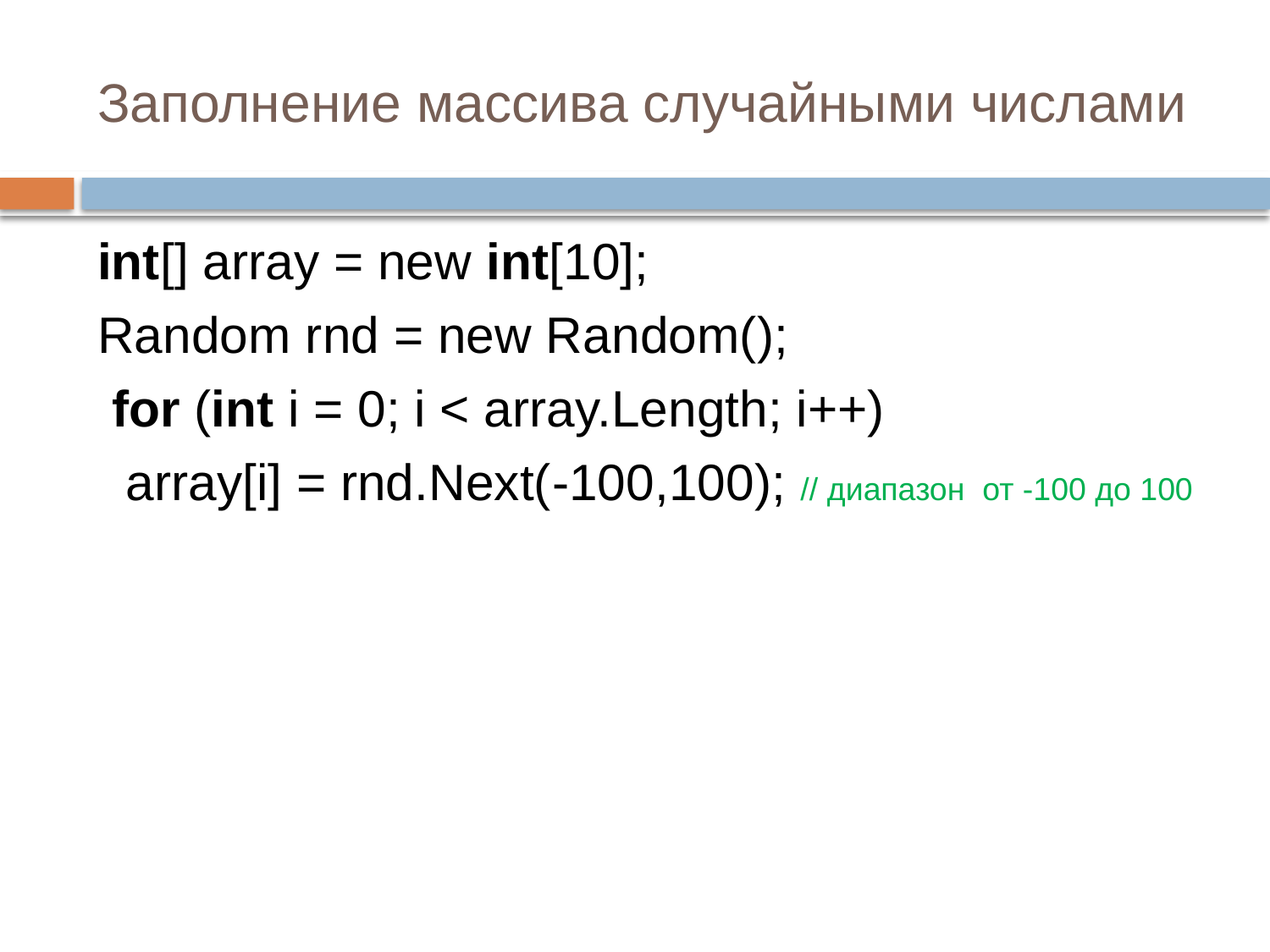

# Заполнение массива случайными числами
int[] array = new int[10];
Random rnd = new Random();
 for (int i = 0; i < array.Length; i++)
  array[i] = rnd.Next(-100,100); // диапазон  от -100 до 100